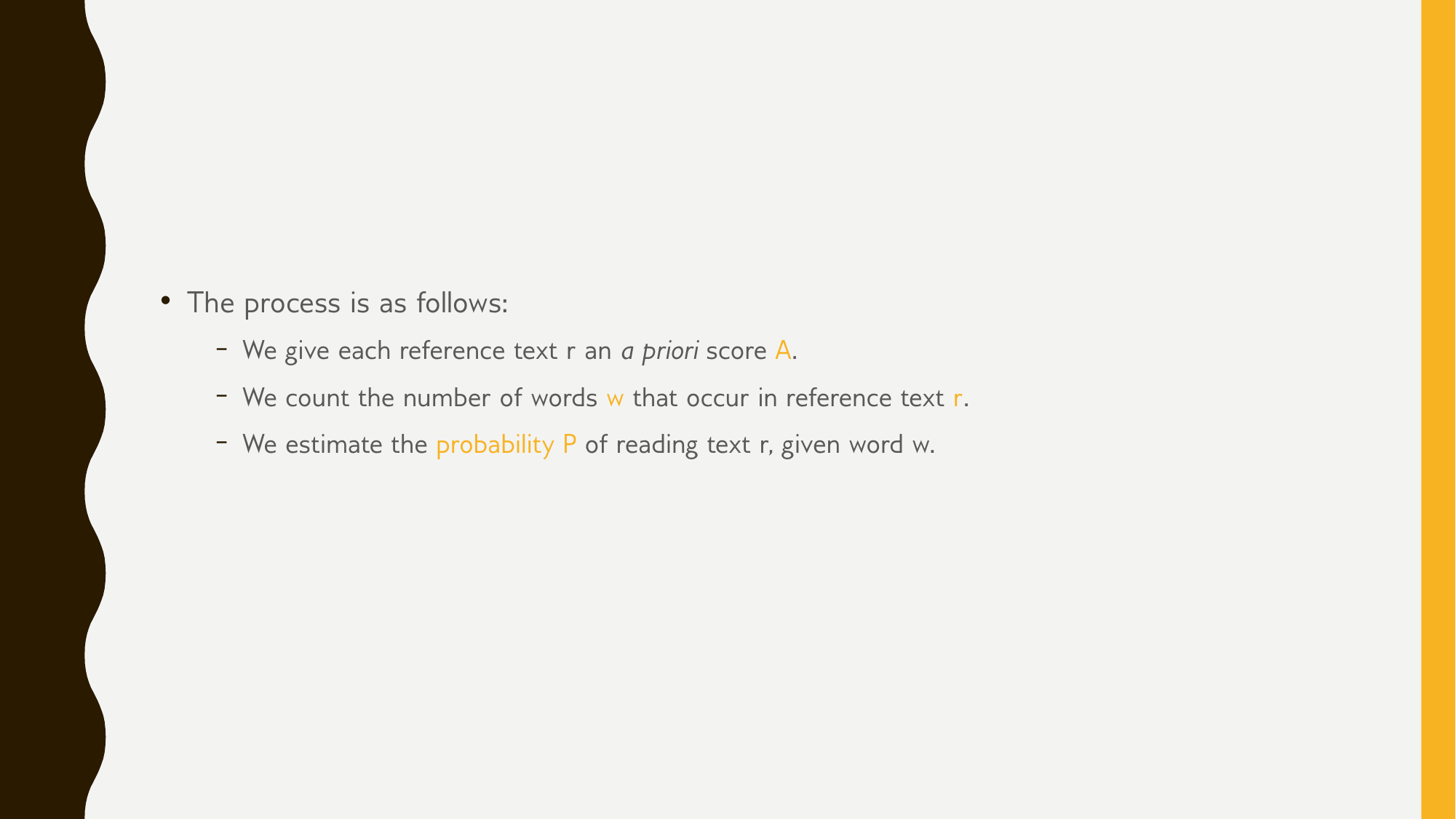

#
The process is as follows:
We give each reference text r an a priori score A.
We count the number of words w that occur in reference text r.
We estimate the probability P of reading text r, given word w.